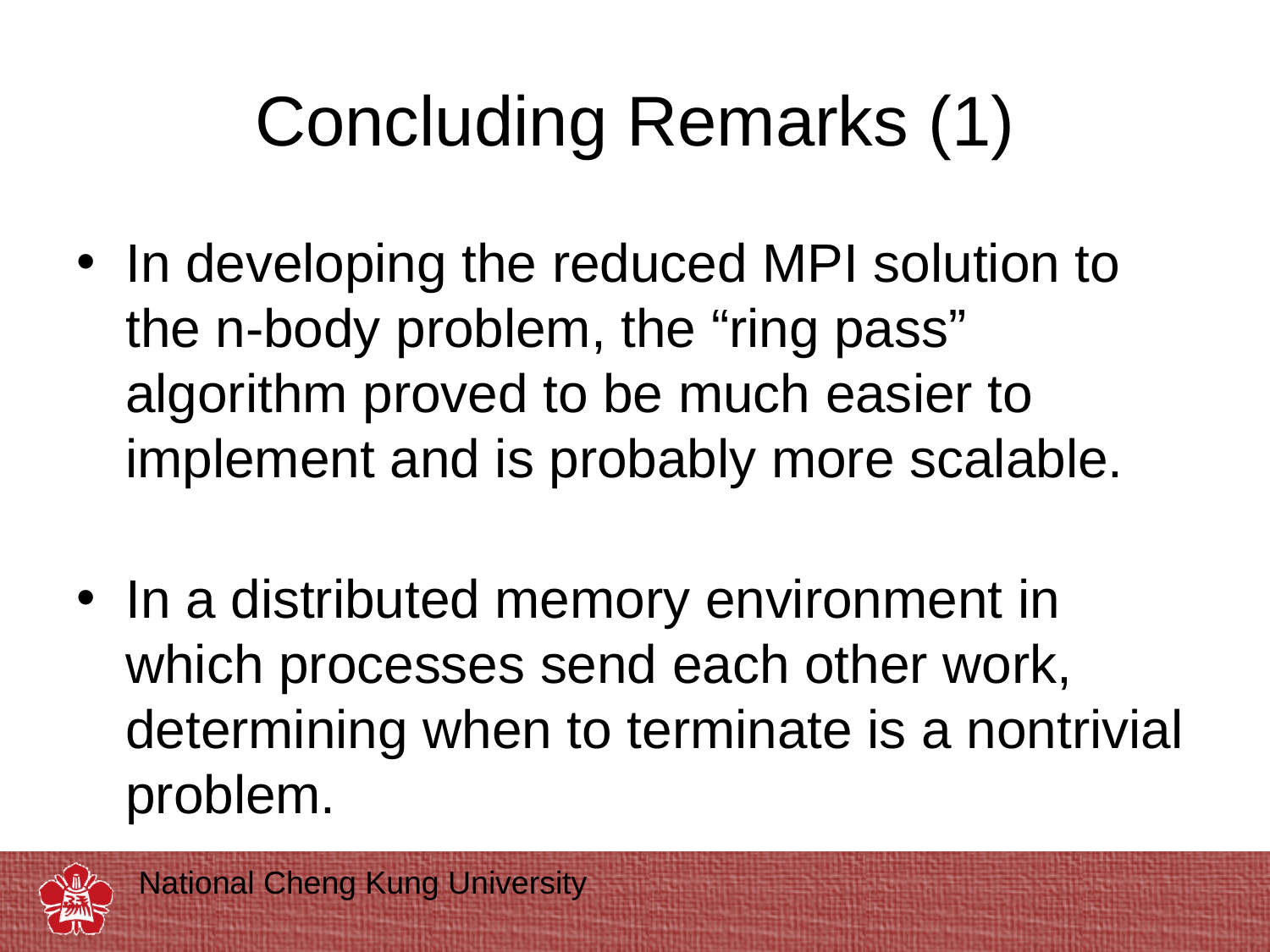

# Concluding Remarks (1)
In developing the reduced MPI solution to the n-body problem, the “ring pass” algorithm proved to be much easier to implement and is probably more scalable.
In a distributed memory environment in which processes send each other work, determining when to terminate is a nontrivial problem.